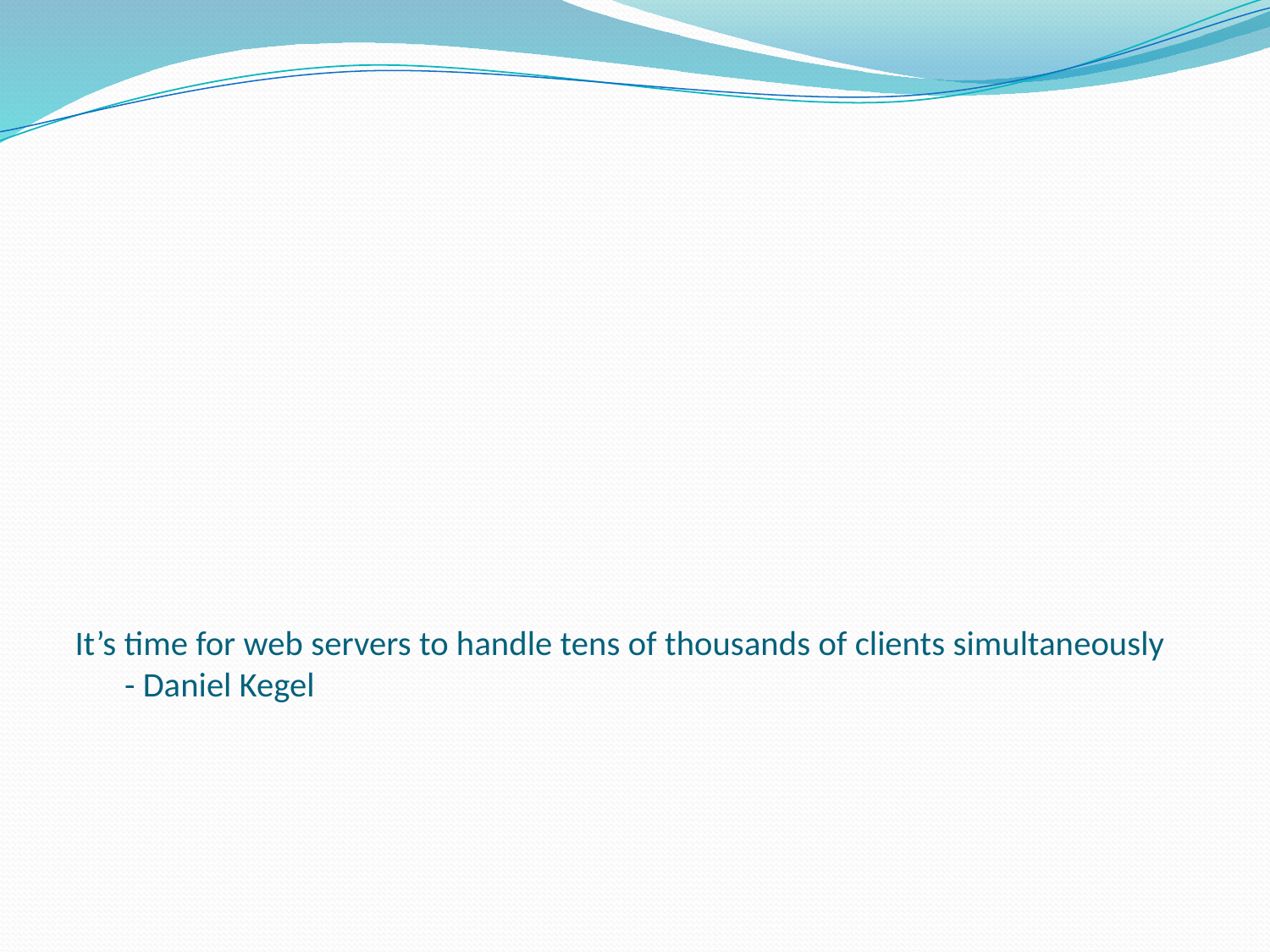

# It’s time for web servers to handle tens of thousands of clients simultaneously - Daniel Kegel